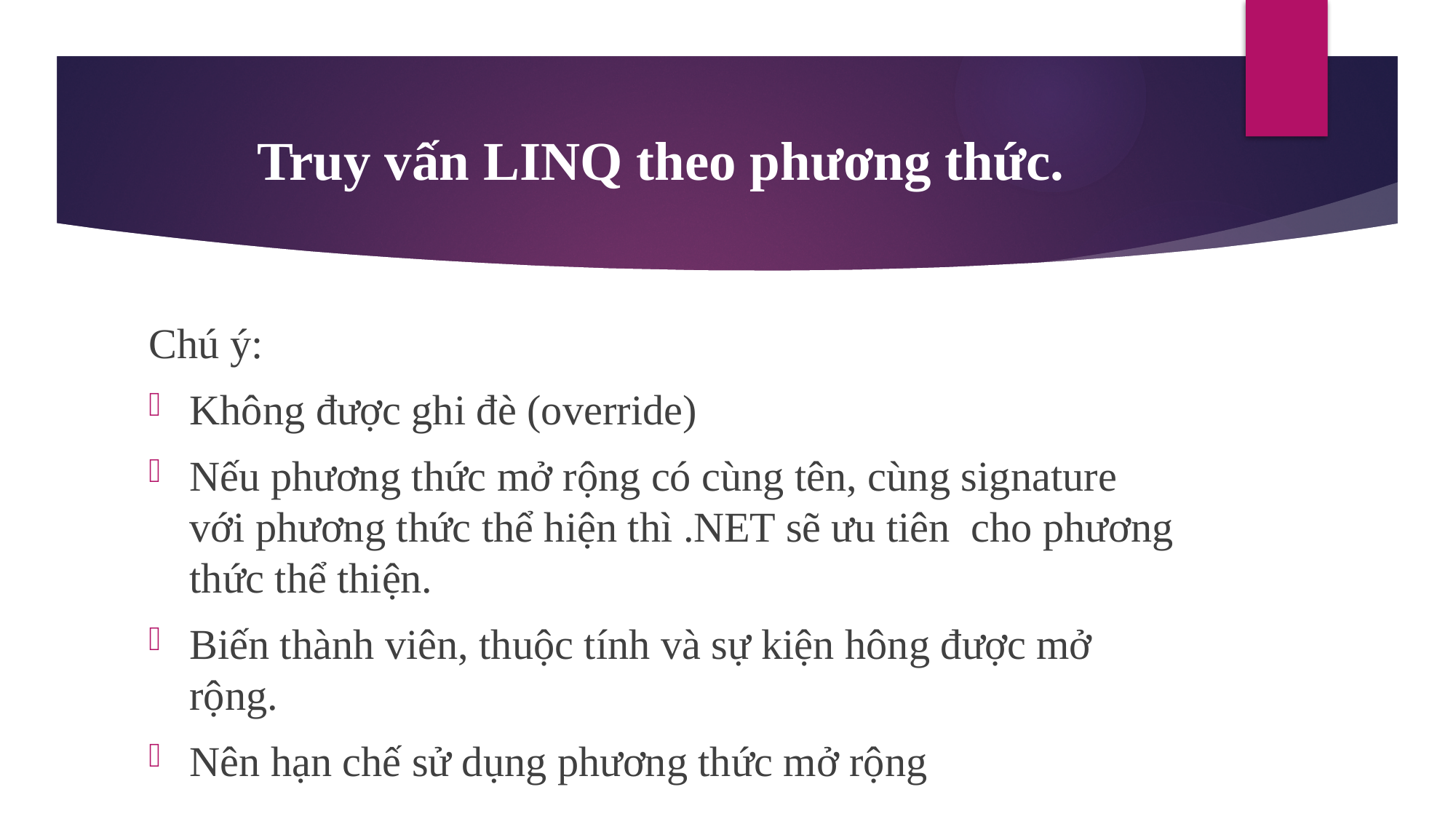

# Truy vấn LINQ theo phương thức.
Chú ý:
Không được ghi đè (override)
Nếu phương thức mở rộng có cùng tên, cùng signature với phương thức thể hiện thì .NET sẽ ưu tiên  cho phương thức thể thiện.
Biến thành viên, thuộc tính và sự kiện hông được mở rộng.
Nên hạn chế sử dụng phương thức mở rộng